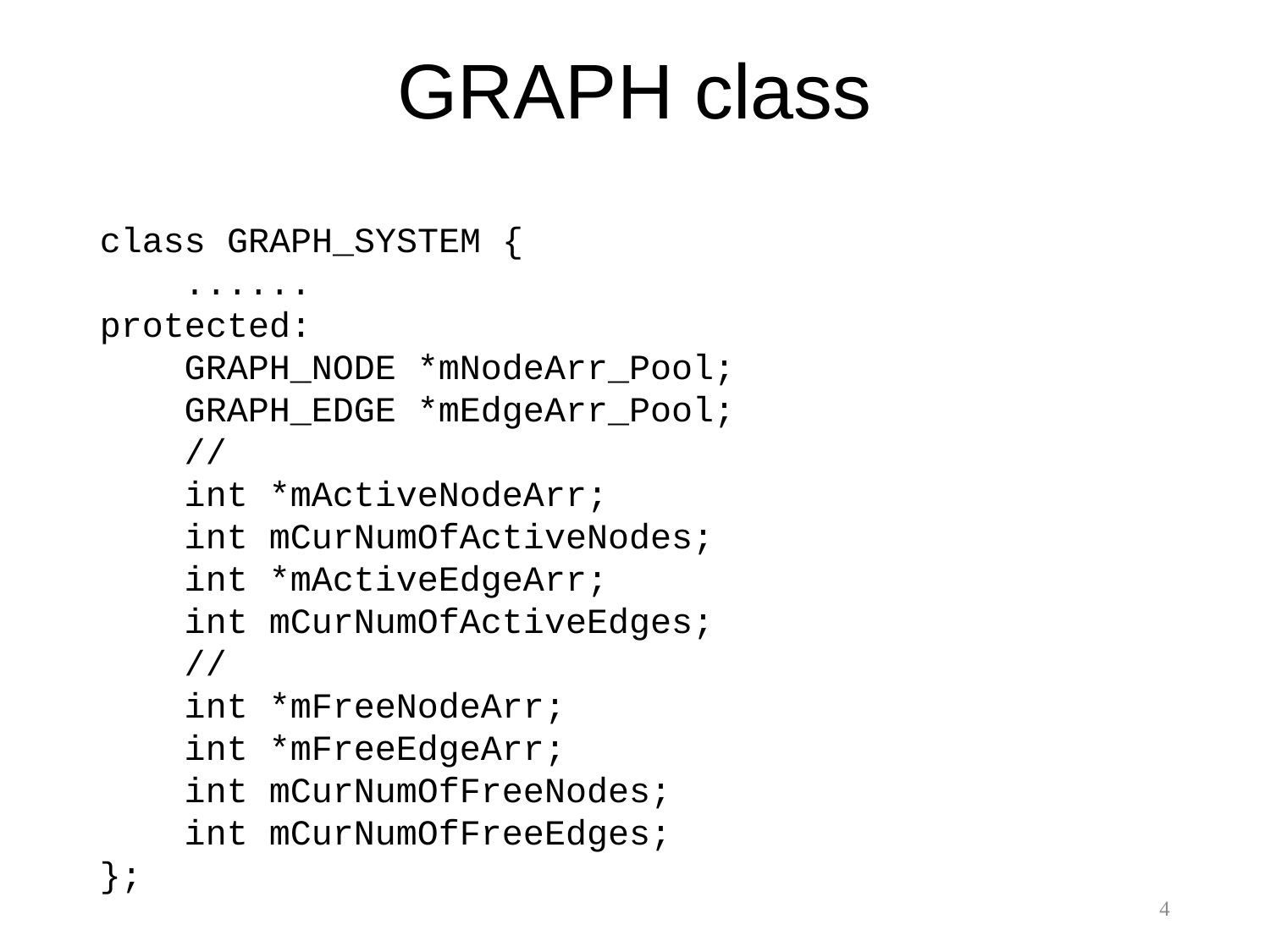

# GRAPH class
class GRAPH_SYSTEM {
    ......
protected:
    GRAPH_NODE *mNodeArr_Pool;
    GRAPH_EDGE *mEdgeArr_Pool;
    //
    int *mActiveNodeArr;
    int mCurNumOfActiveNodes;
    int *mActiveEdgeArr;
    int mCurNumOfActiveEdges;
    //
    int *mFreeNodeArr;
    int *mFreeEdgeArr;
    int mCurNumOfFreeNodes;
    int mCurNumOfFreeEdges;
};
4